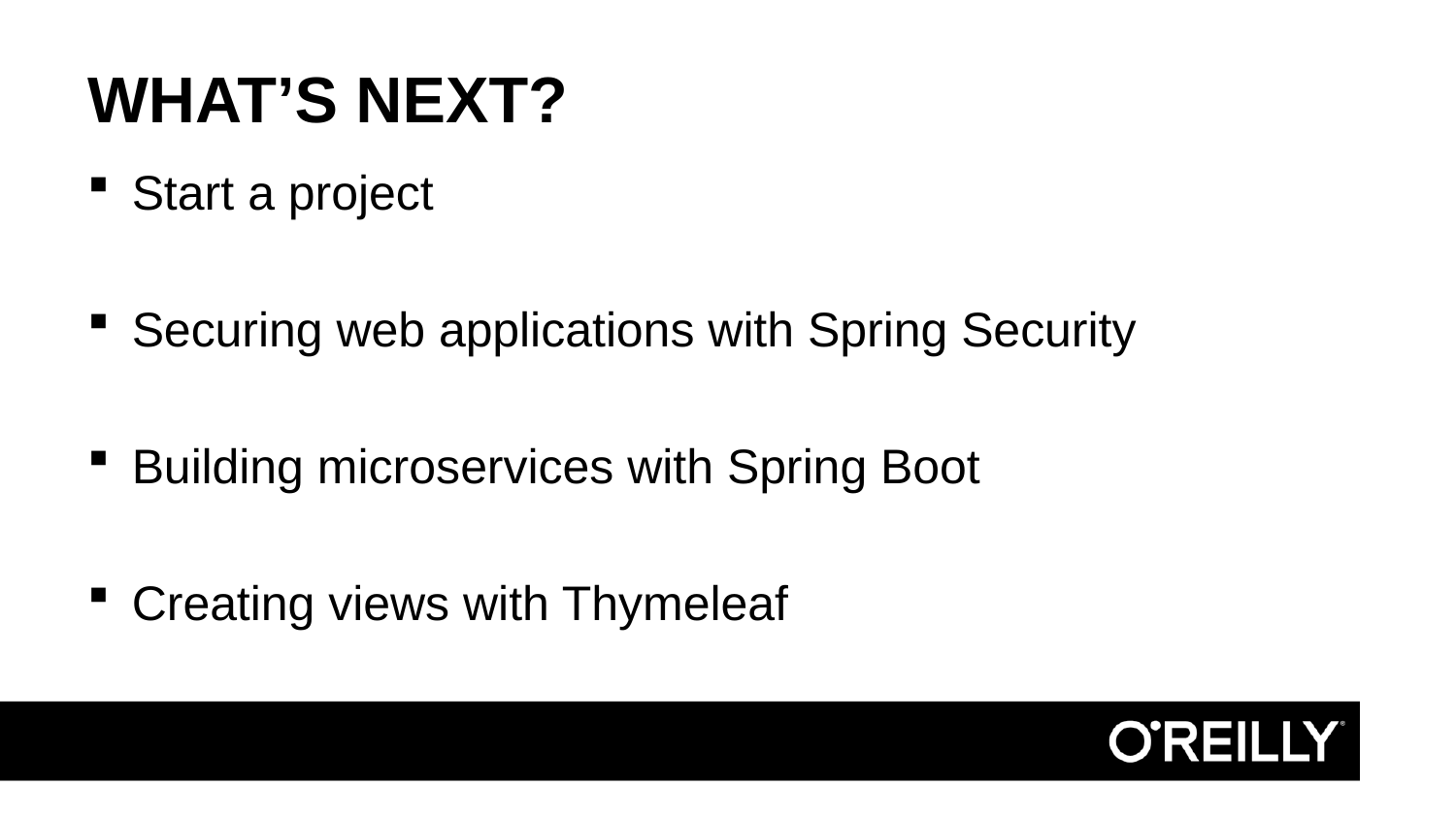

# What’s Next?
Start a project

Securing web applications with Spring Security

Building microservices with Spring Boot

Creating views with Thymeleaf